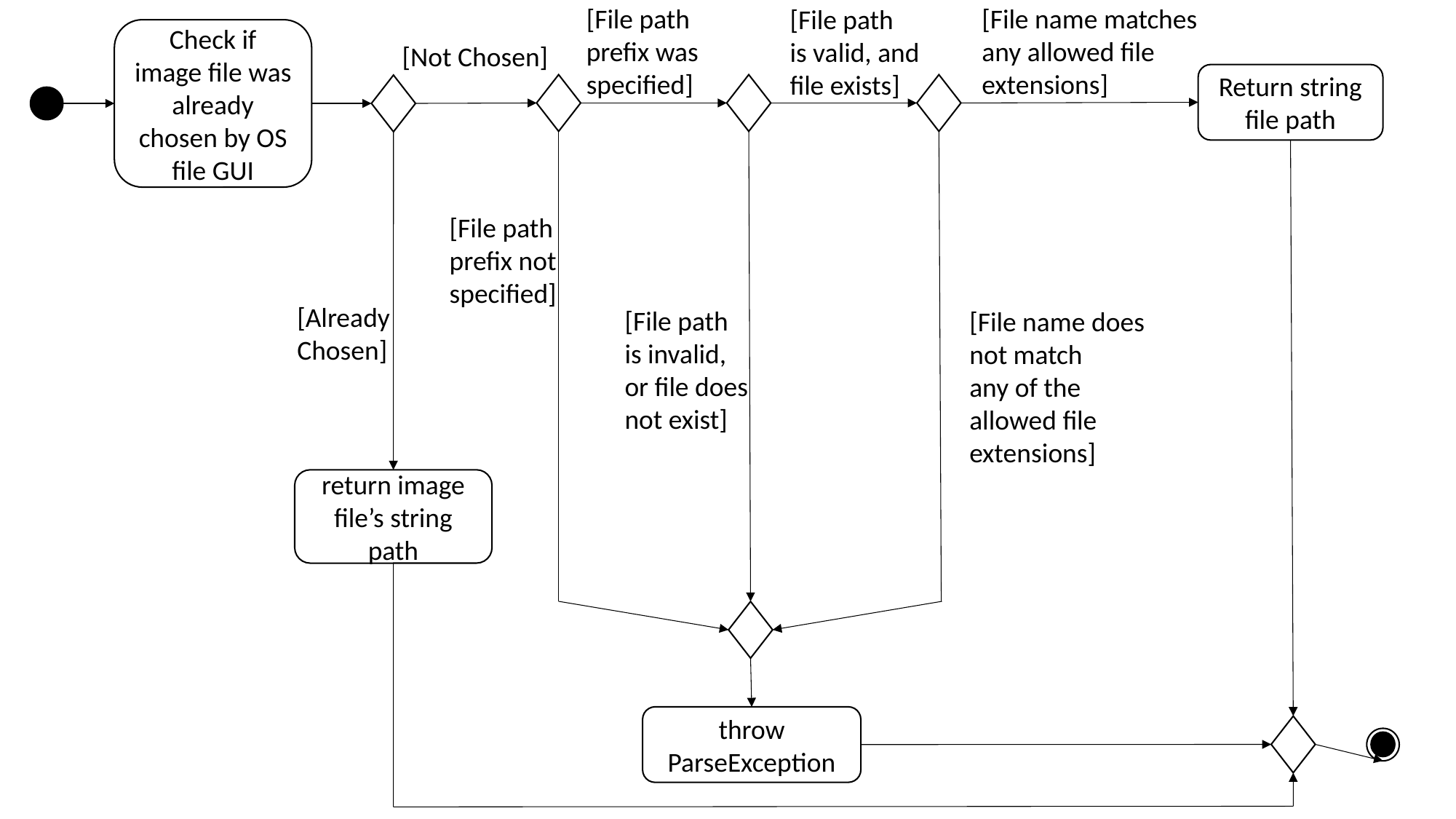

[File path
prefix was
specified]
[File name matches
any allowed file
extensions]
[File path
is valid, and
file exists]
Check if image file was already chosen by OS file GUI
[Not Chosen]
Return string file path

[File path
prefix not
specified]
[Already
Chosen]
[File path
is invalid,
or file does
not exist]
[File name does not match
any of the allowed file
extensions]
return image file’s string path

throw ParseException